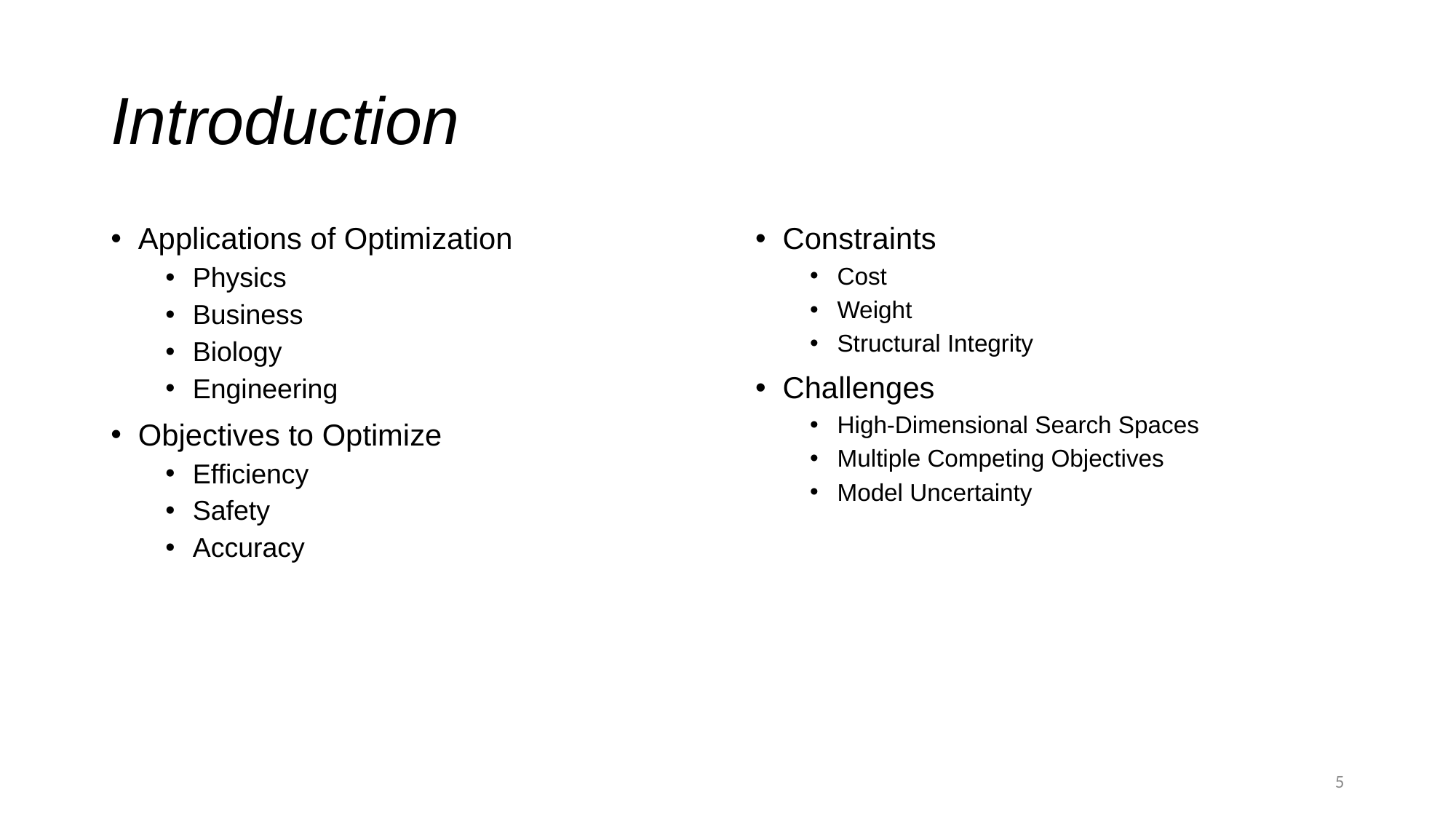

# Introduction
Applications of Optimization
Physics
Business
Biology
Engineering
Objectives to Optimize
Efficiency
Safety
Accuracy

Constraints
Cost
Weight
Structural Integrity
Challenges
High-Dimensional Search Spaces
Multiple Competing Objectives
Model Uncertainty

5